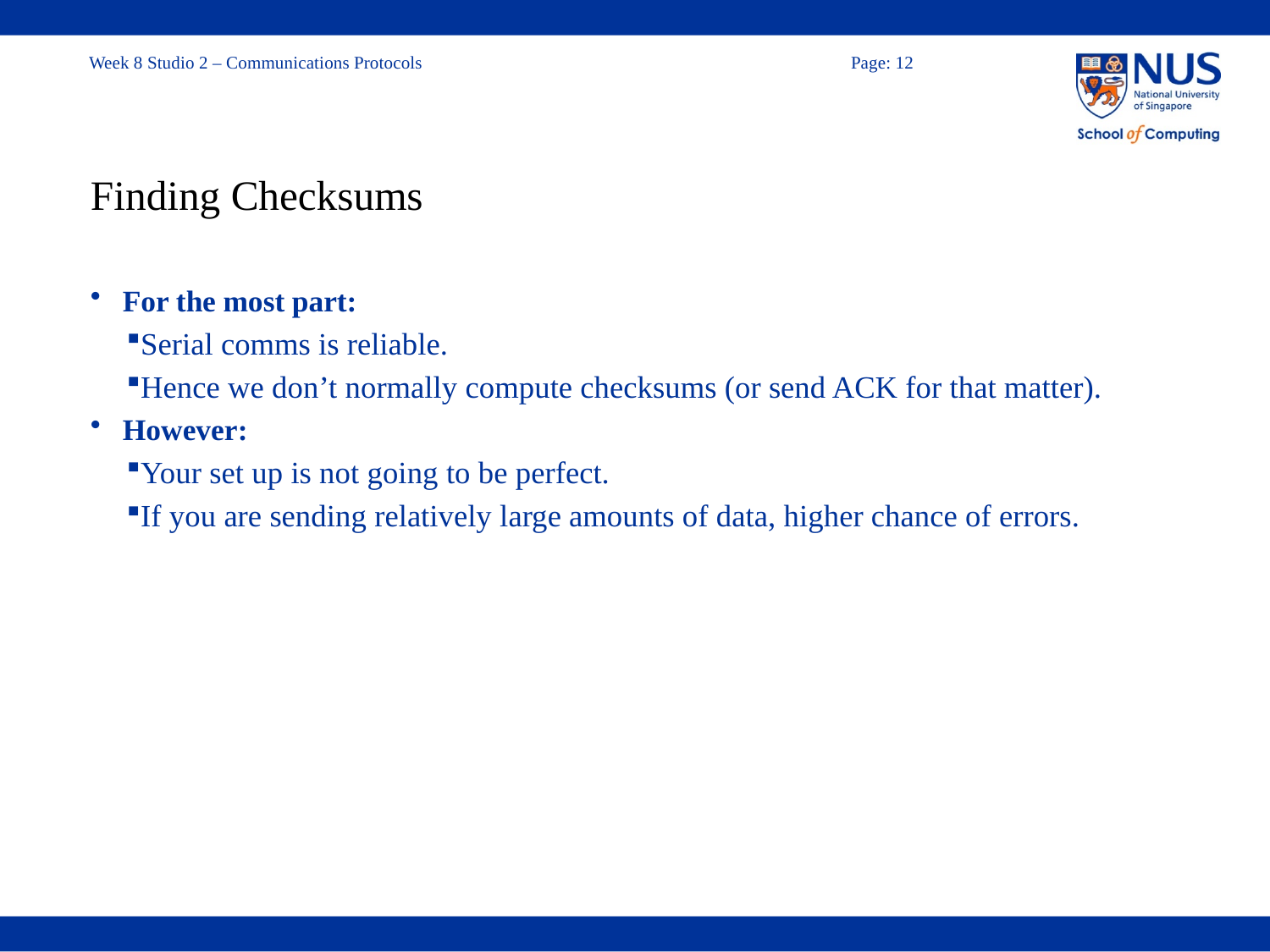

# Finding Checksums
For the most part:
Serial comms is reliable.
Hence we don’t normally compute checksums (or send ACK for that matter).
However:
Your set up is not going to be perfect.
If you are sending relatively large amounts of data, higher chance of errors.